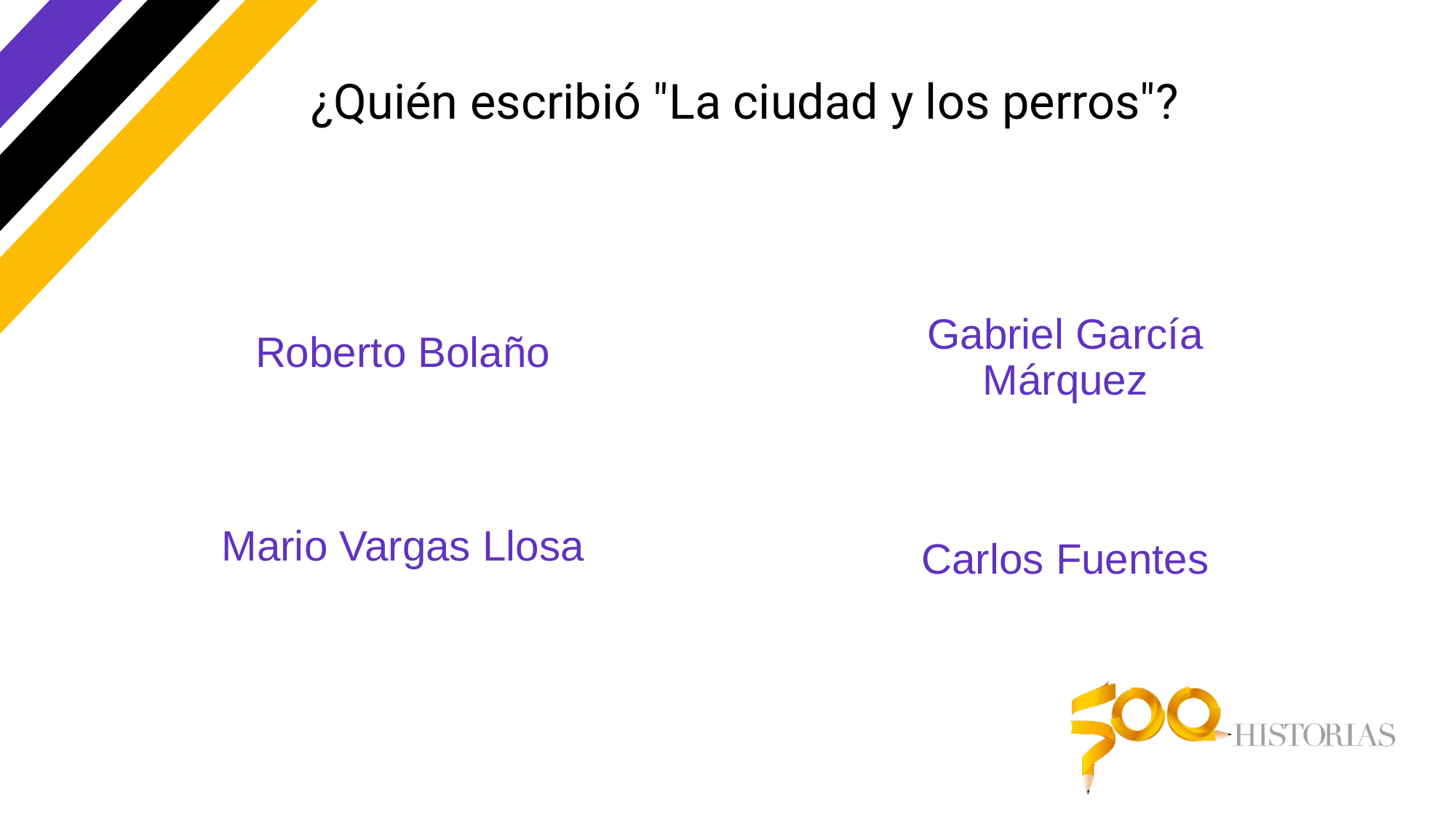

# ¿Quién escribió "La ciudad y los perros"?
Roberto Bolaño
Gabriel García Márquez
Mario Vargas Llosa
Carlos Fuentes